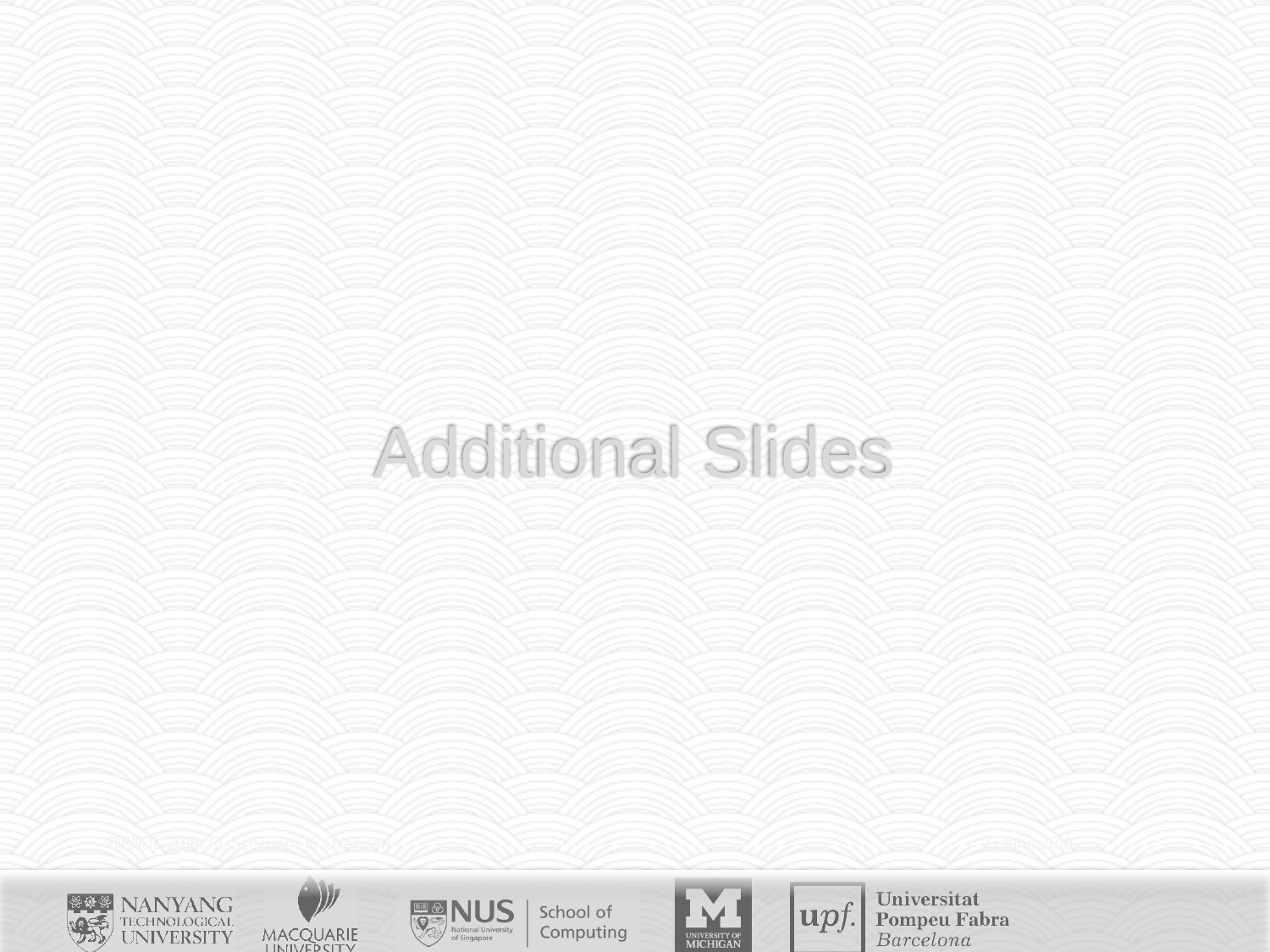

# Additional Slides
BIRNDL 2016: CL-SciSumm 16 Overview
23 June 2016
22